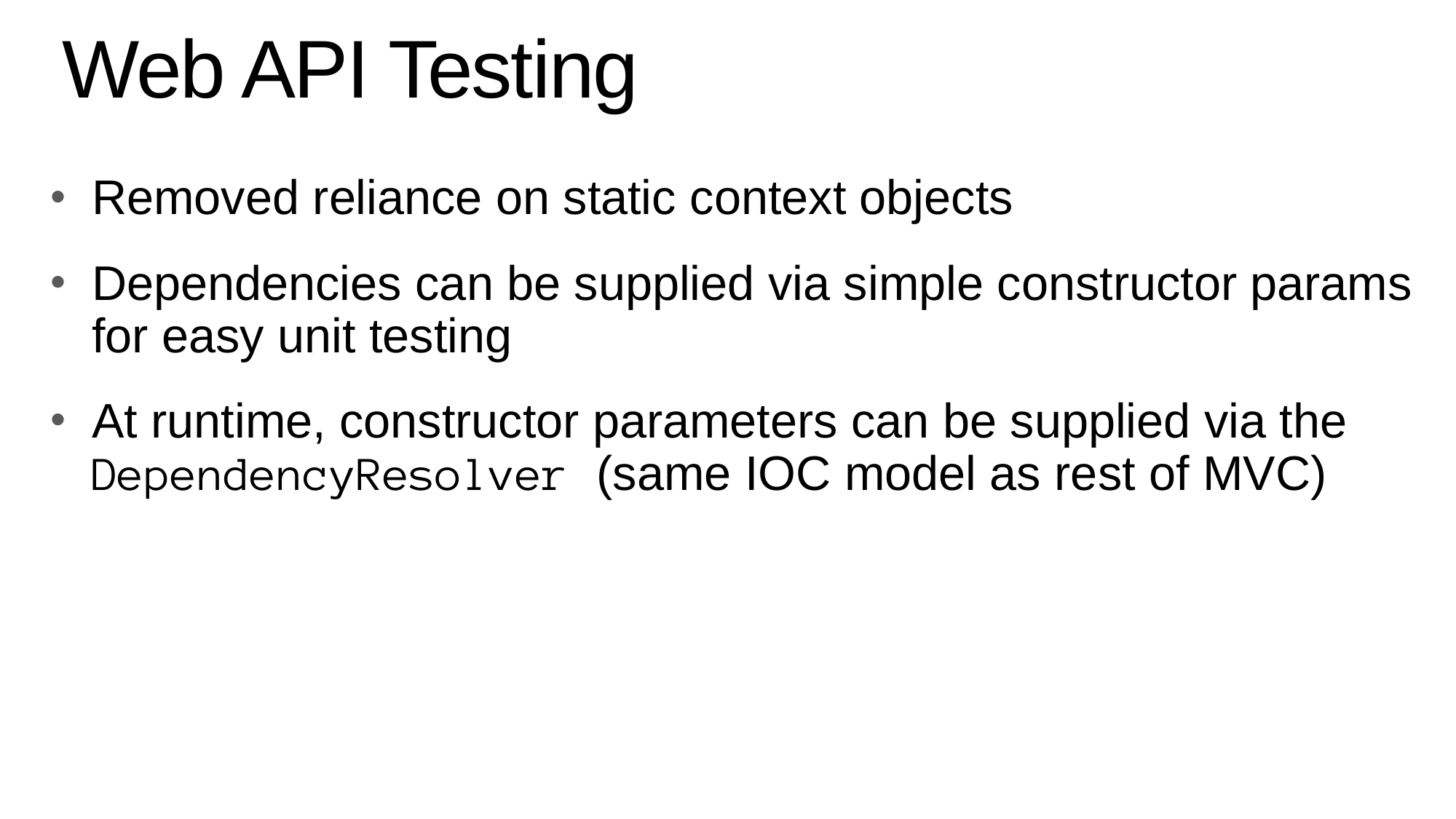

# Web API Testing
Removed reliance on static context objects

Dependencies can be supplied via simple constructor params for easy unit testing

At runtime, constructor parameters can be supplied via the DependencyResolver (same IOC model as rest of MVC)